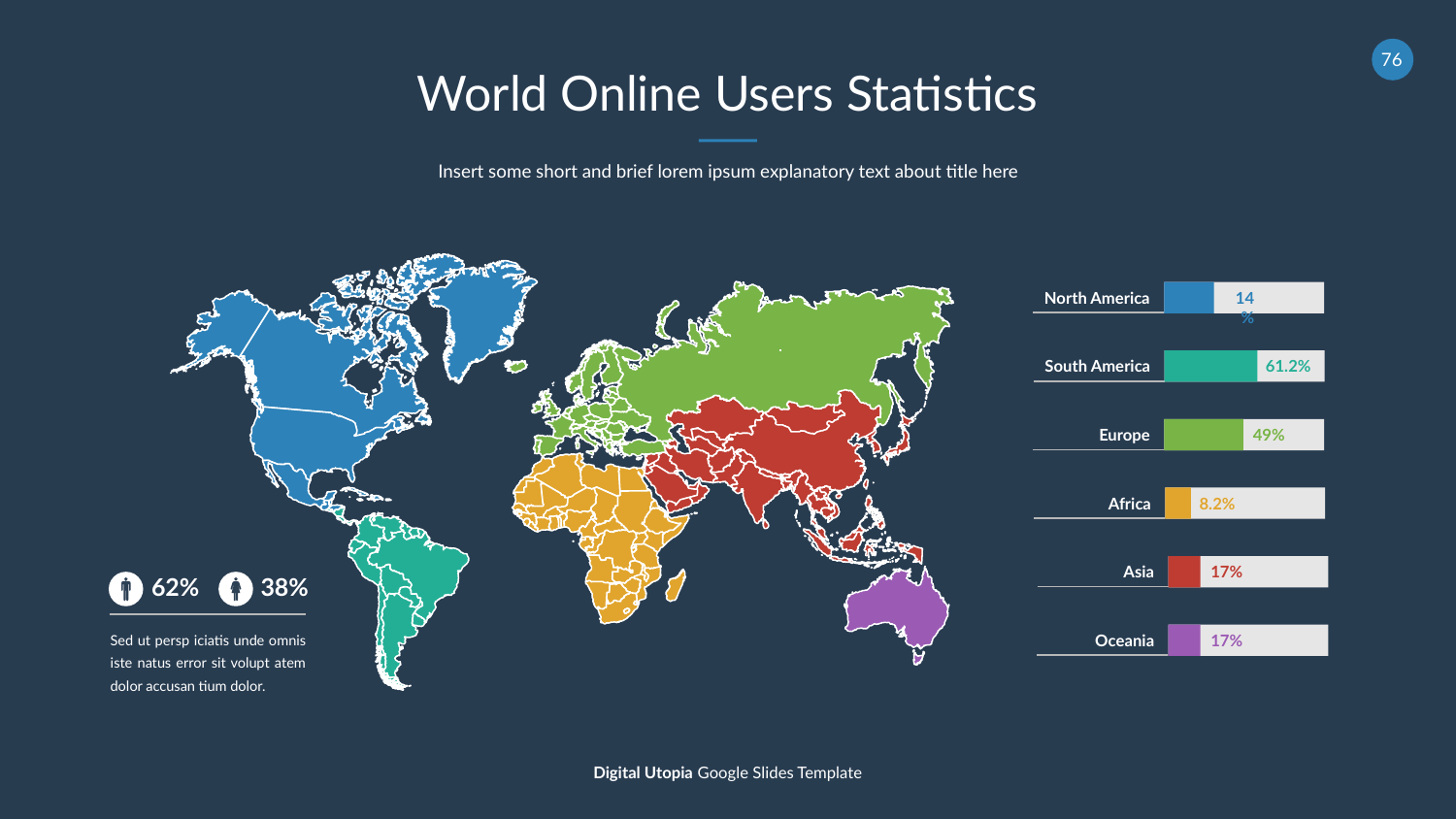

World Online Users Statistics
Insert some short and brief lorem ipsum explanatory text about title here

North America
14%

South America
61.2%

Europe
49%

Africa
8.2%

Asia
17%

Oceania
17%

62%
38%
Sed ut persp iciatis unde omnis iste natus error sit volupt atem dolor accusan tium dolor.